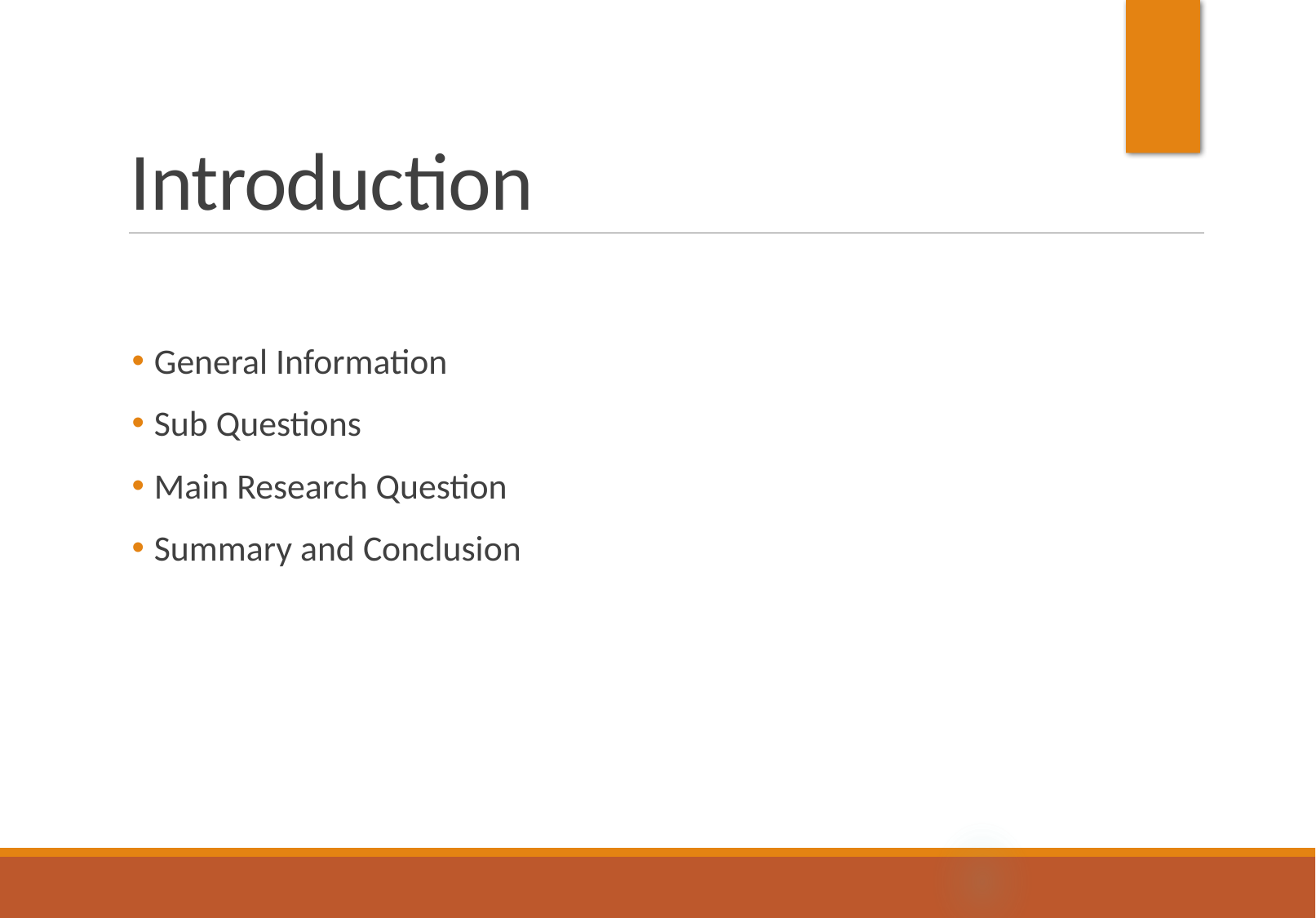

# Introduction
General Information
Sub Questions
Main Research Question
Summary and Conclusion